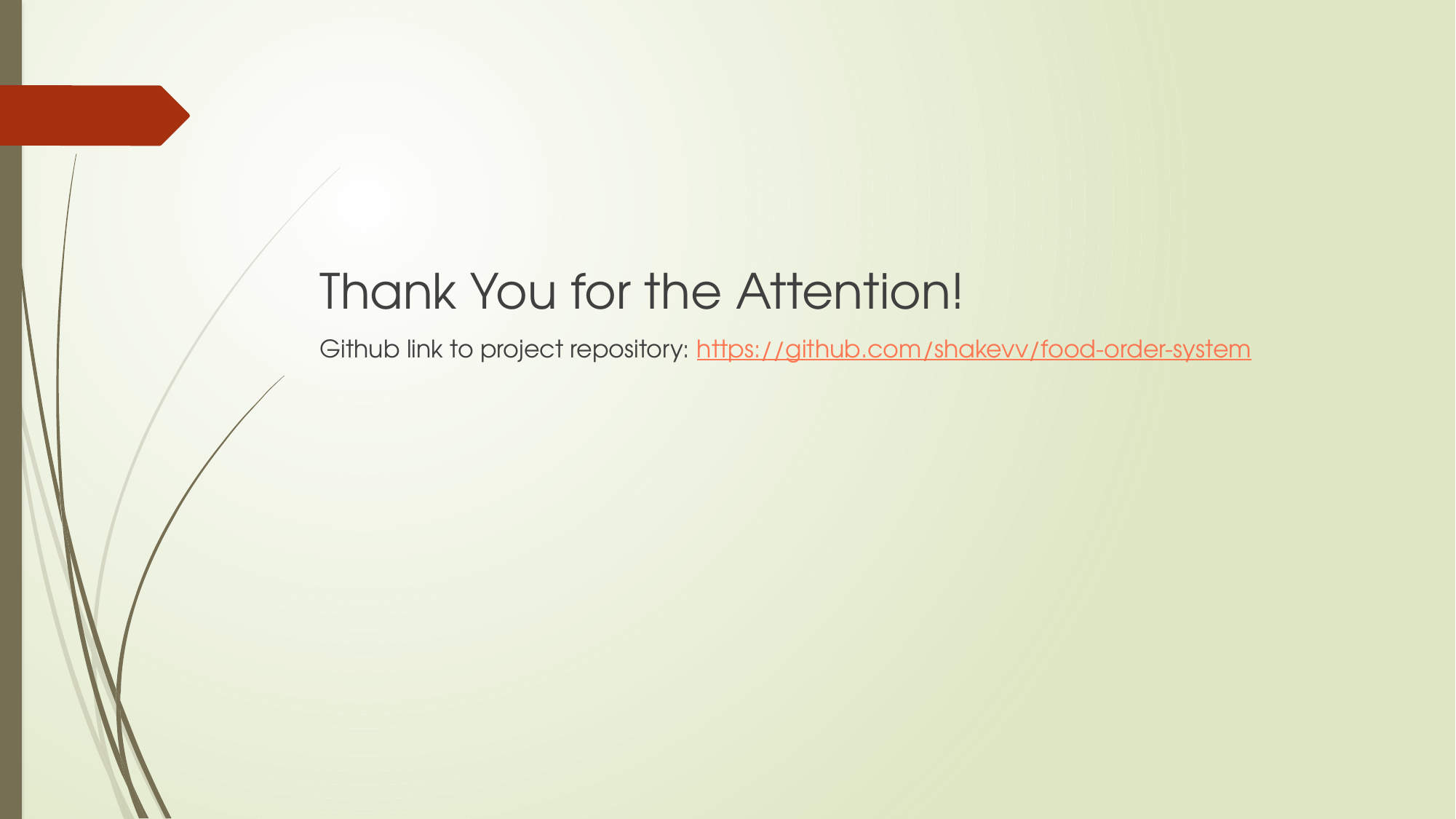

#
Thank You for the Attention!
Github link to project repository: https://github.com/shakevv/food-order-system